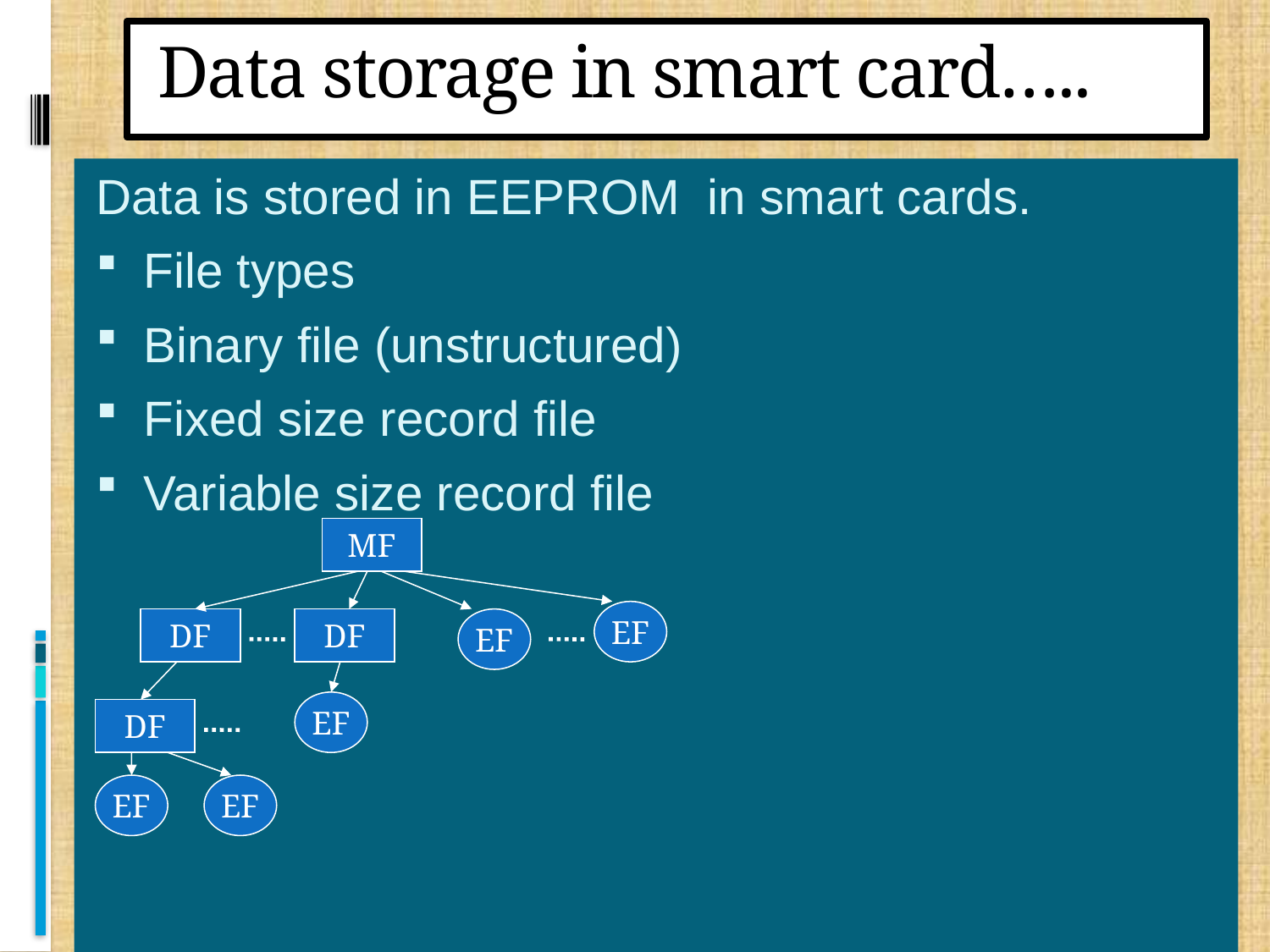

# Data storage in smart card…..
Data is stored in EEPROM  in smart cards.
File types
Binary file (unstructured)
Fixed size record file
Variable size record file
MF

EF
DF
DF
EF

EF
DF

EF
EF